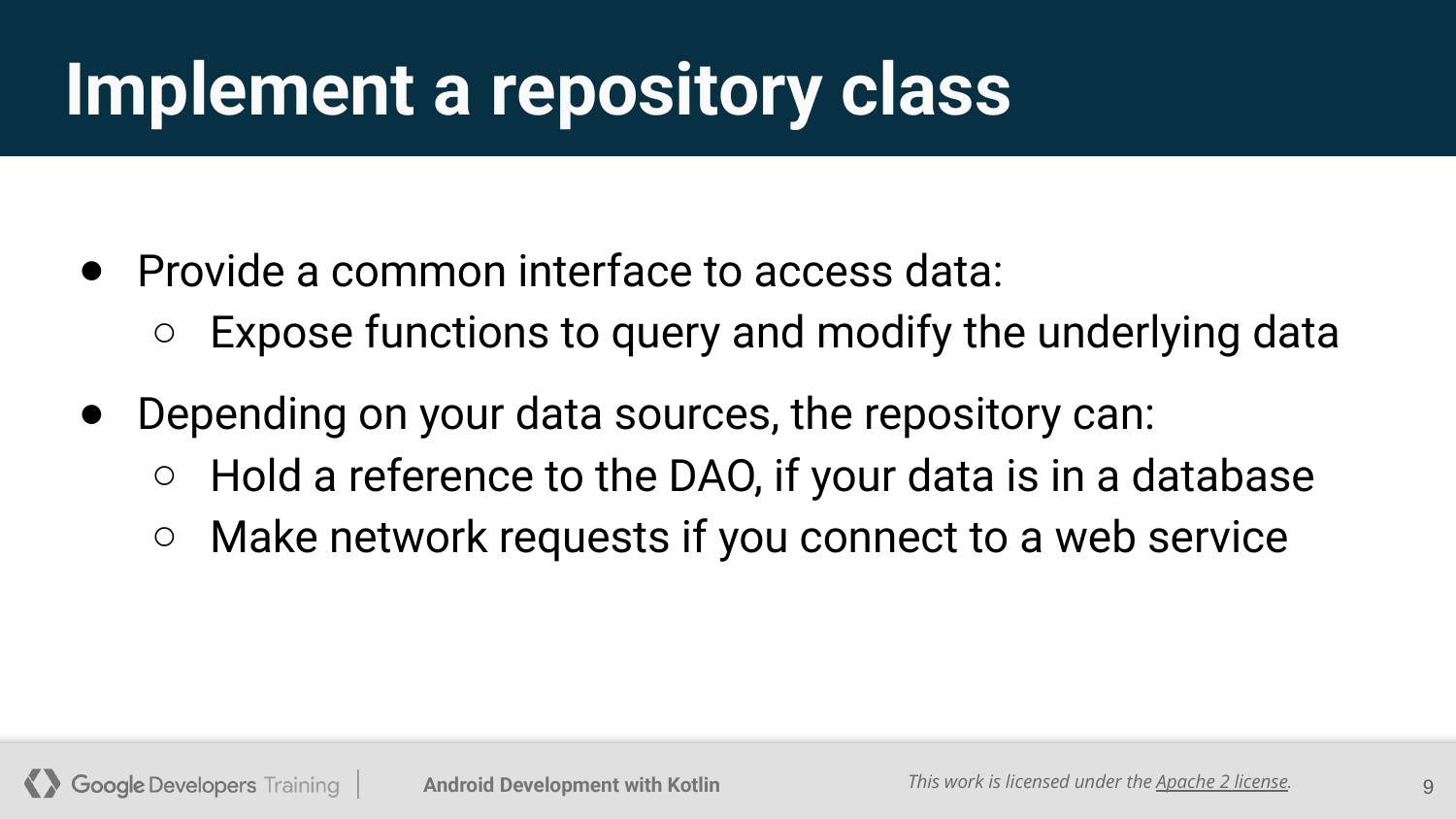

# Implement a repository class
Provide a common interface to access data:
Expose functions to query and modify the underlying data
Depending on your data sources, the repository can:
Hold a reference to the DAO, if your data is in a database
Make network requests if you connect to a web service
9